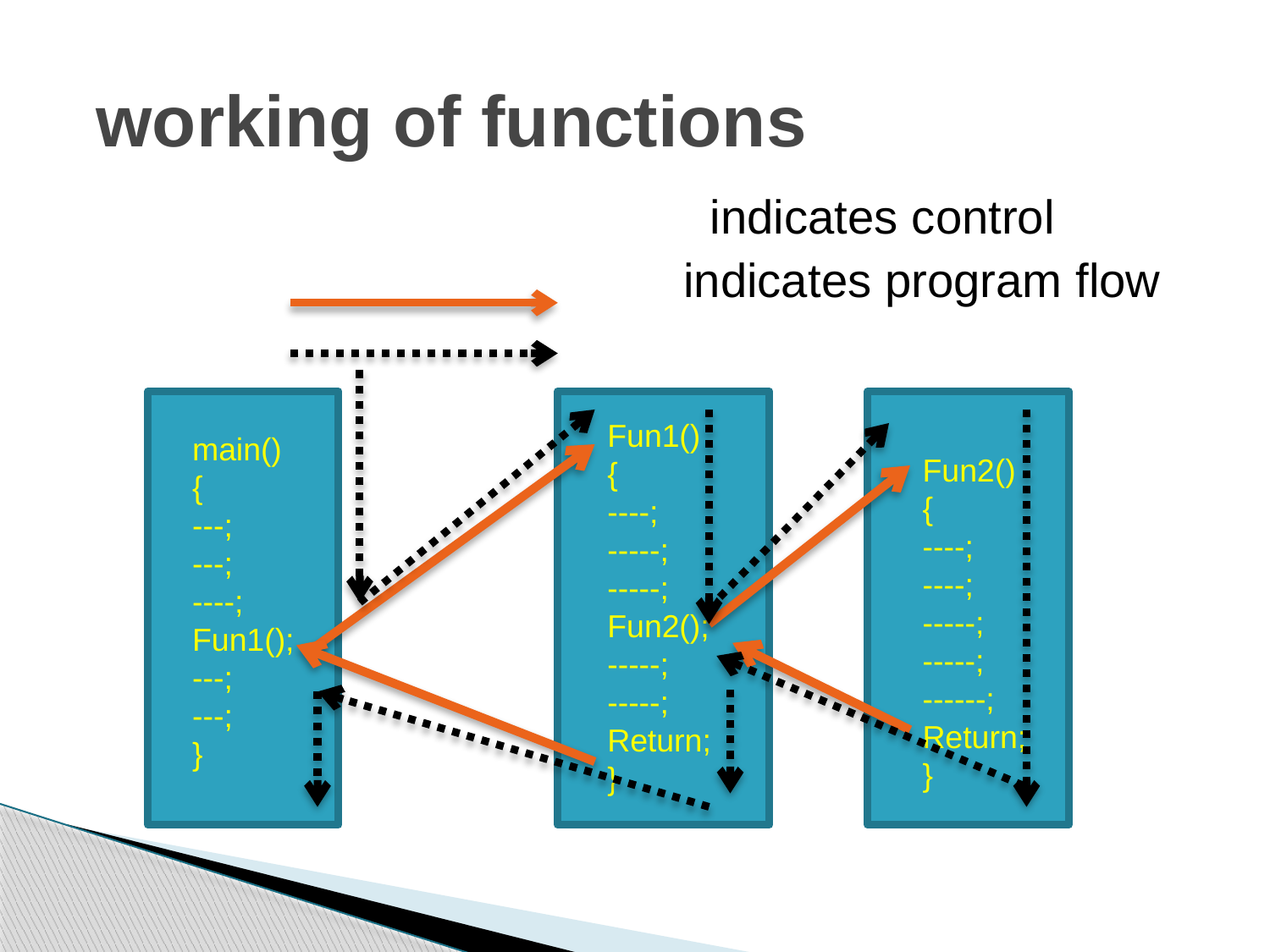

# working of functions
                                          indicates control
                                        indicates program flow

Fun1()
{
----;
-----;
-----;
Fun2();
-----;
-----;
Return;
}
main()
{
---;
---;
----;
Fun1();
---;
---;
}
Fun2()
{
----;
----;
-----;
-----;
------;
Return;
}